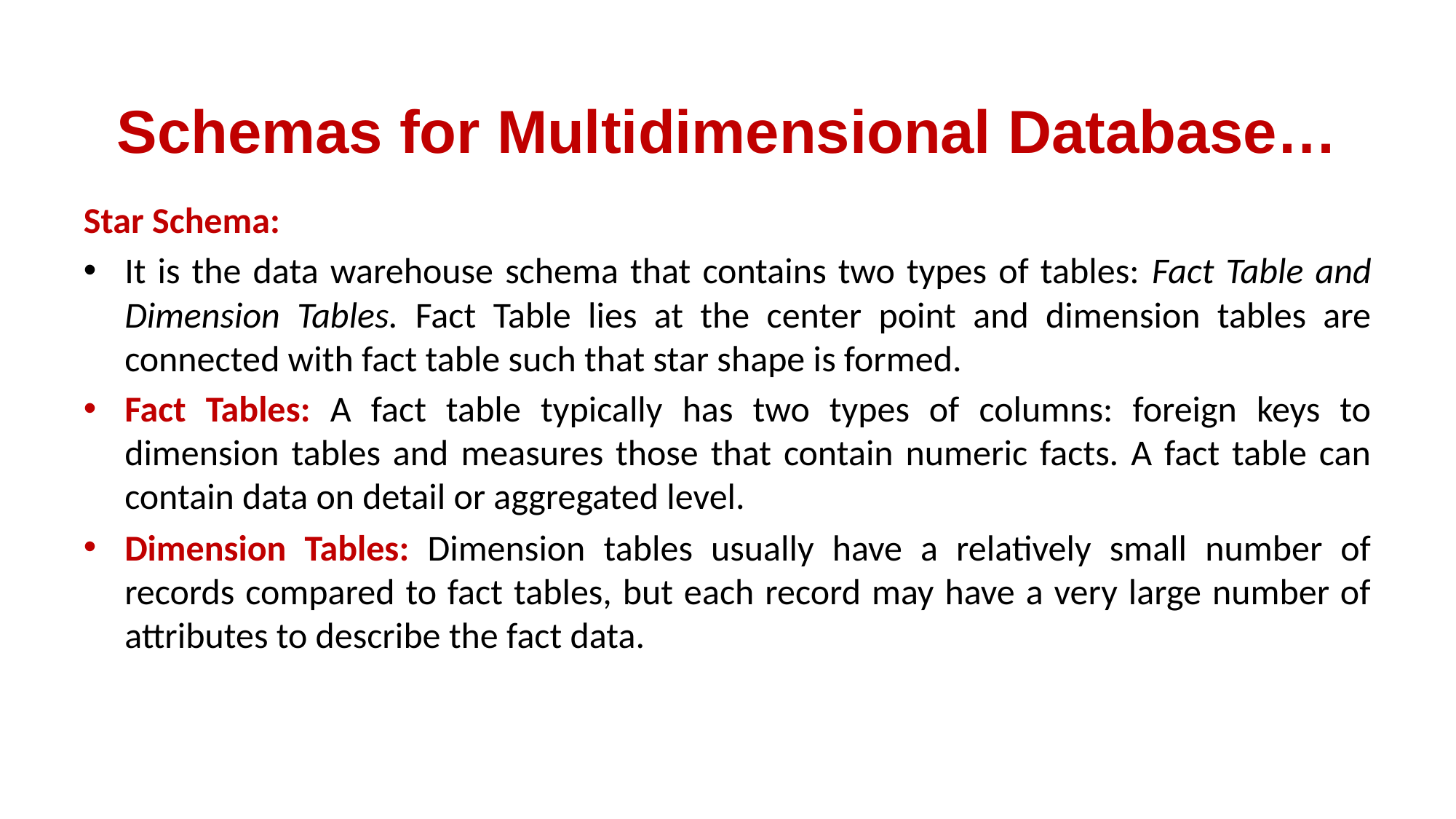

Schemas for Multidimensional Database…
Star Schema:
It is the data warehouse schema that contains two types of tables: Fact Table and Dimension Tables. Fact Table lies at the center point and dimension tables are connected with fact table such that star shape is formed.
Fact Tables: A fact table typically has two types of columns: foreign keys to dimension tables and measures those that contain numeric facts. A fact table can contain data on detail or aggregated level.
Dimension Tables: Dimension tables usually have a relatively small number of records compared to fact tables, but each record may have a very large number of attributes to describe the fact data.